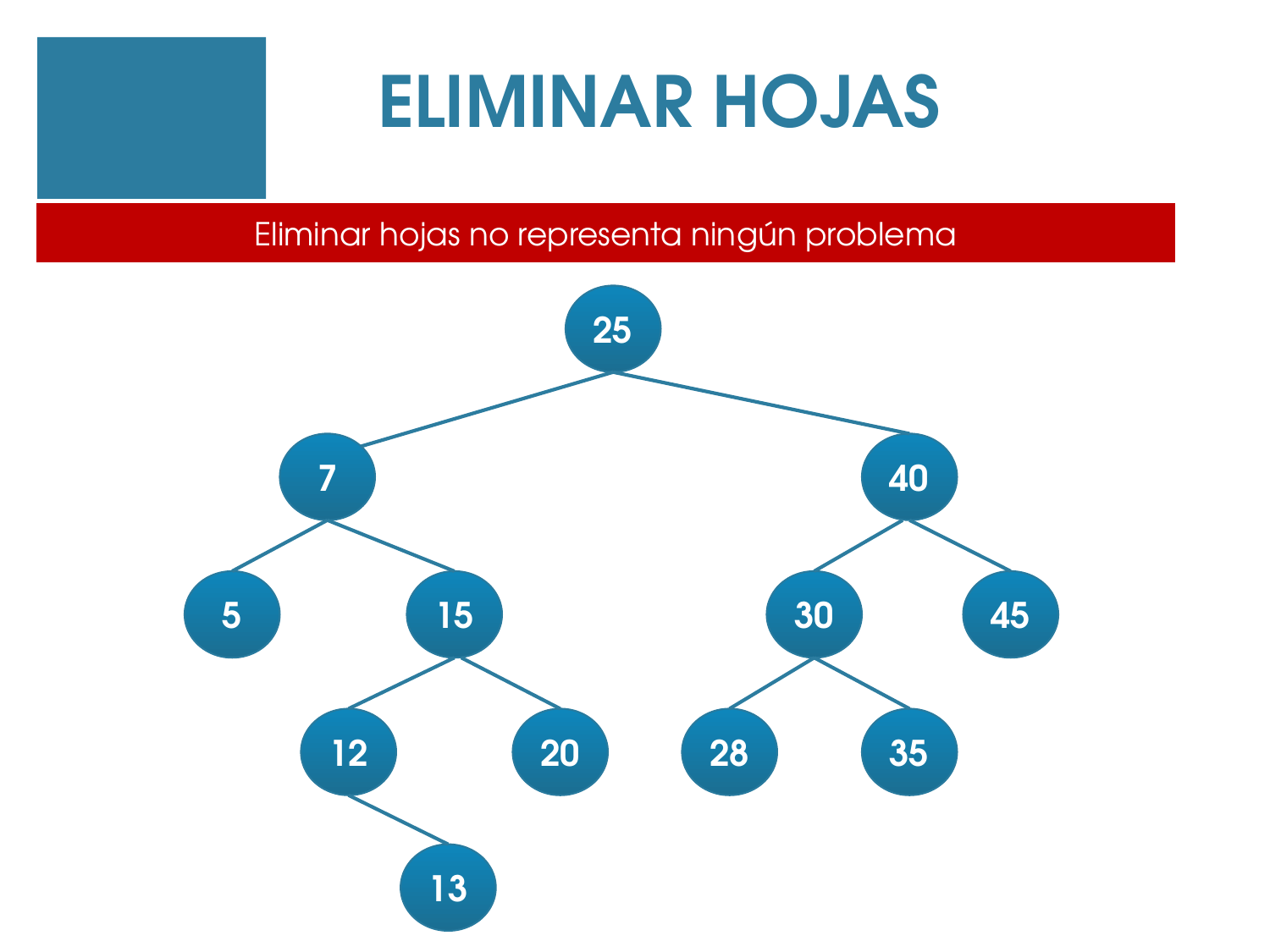

# ELIMINAR HOJAS
Eliminar hojas no representa ningún problema
25
7
40
5
15
30
45
12
20
28
35
13